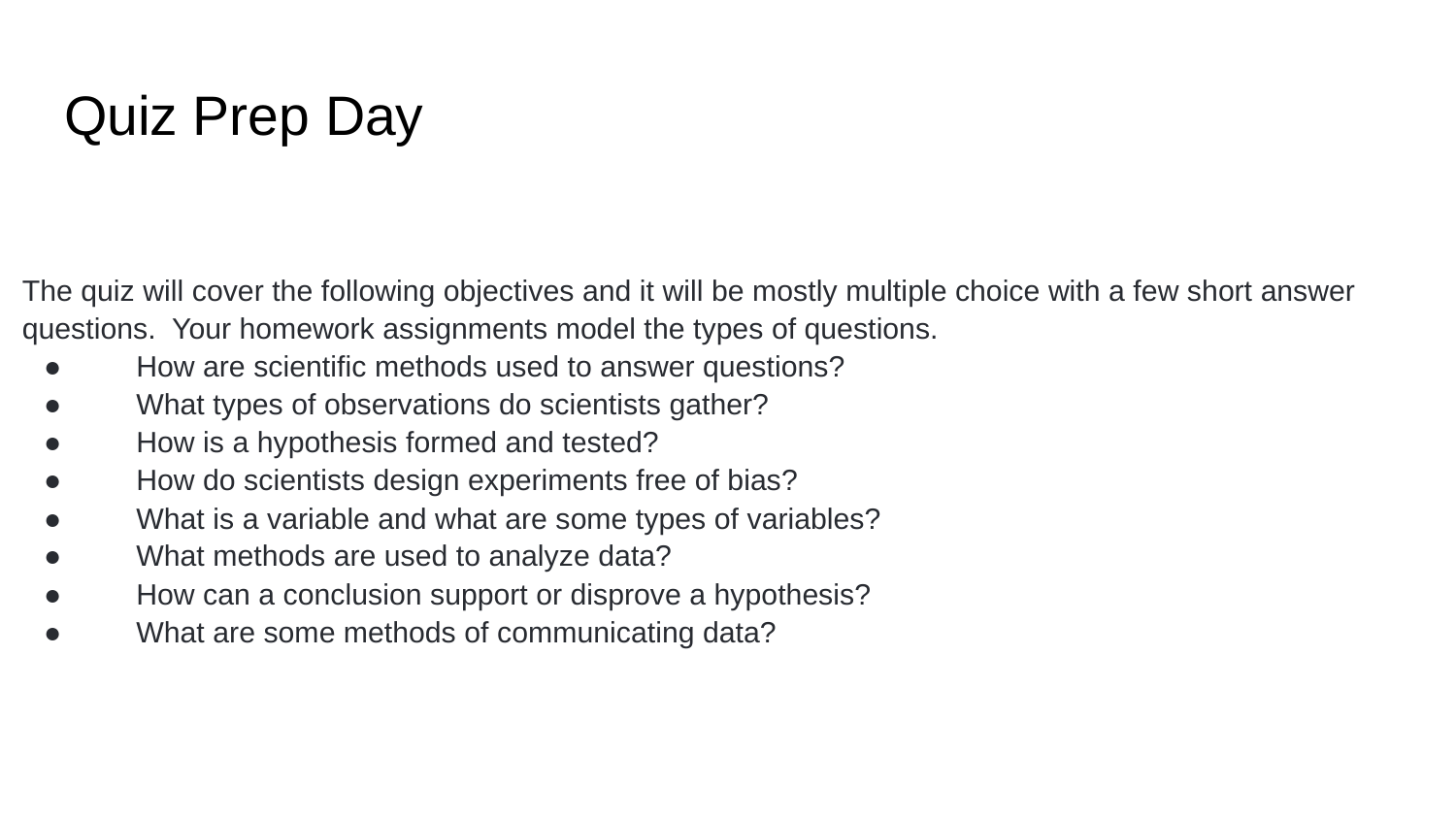

# Quiz Prep Day

The quiz will cover the following objectives and it will be mostly multiple choice with a few short answer questions.  Your homework assignments model the types of questions.
     How are scientific methods used to answer questions?
     What types of observations do scientists gather?
     How is a hypothesis formed and tested?
     How do scientists design experiments free of bias?
     What is a variable and what are some types of variables?
     What methods are used to analyze data?
     How can a conclusion support or disprove a hypothesis?
     What are some methods of communicating data?